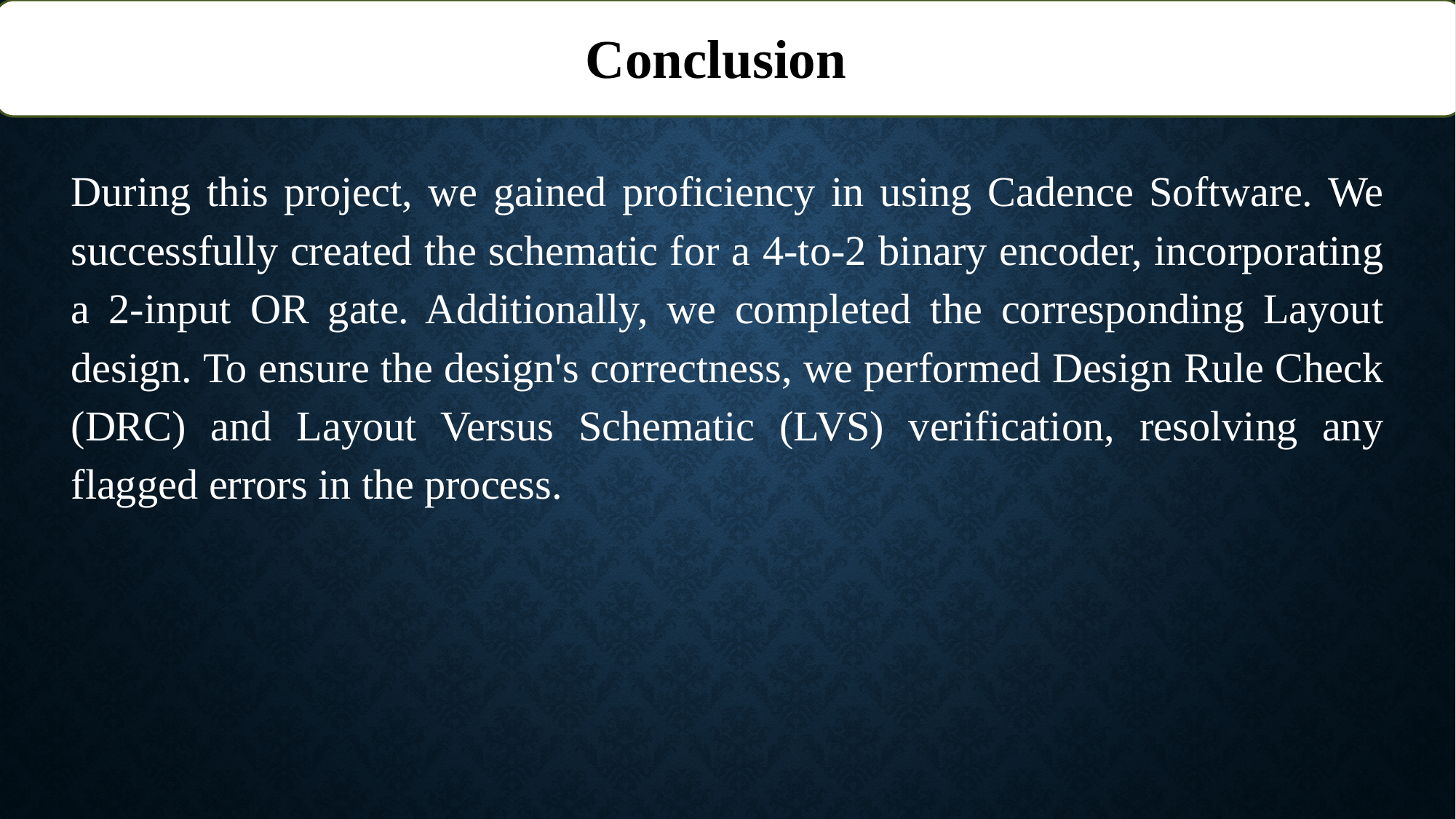

Conclusion
During this project, we gained proficiency in using Cadence Software. We successfully created the schematic for a 4-to-2 binary encoder, incorporating a 2-input OR gate. Additionally, we completed the corresponding Layout design. To ensure the design's correctness, we performed Design Rule Check (DRC) and Layout Versus Schematic (LVS) verification, resolving any flagged errors in the process.